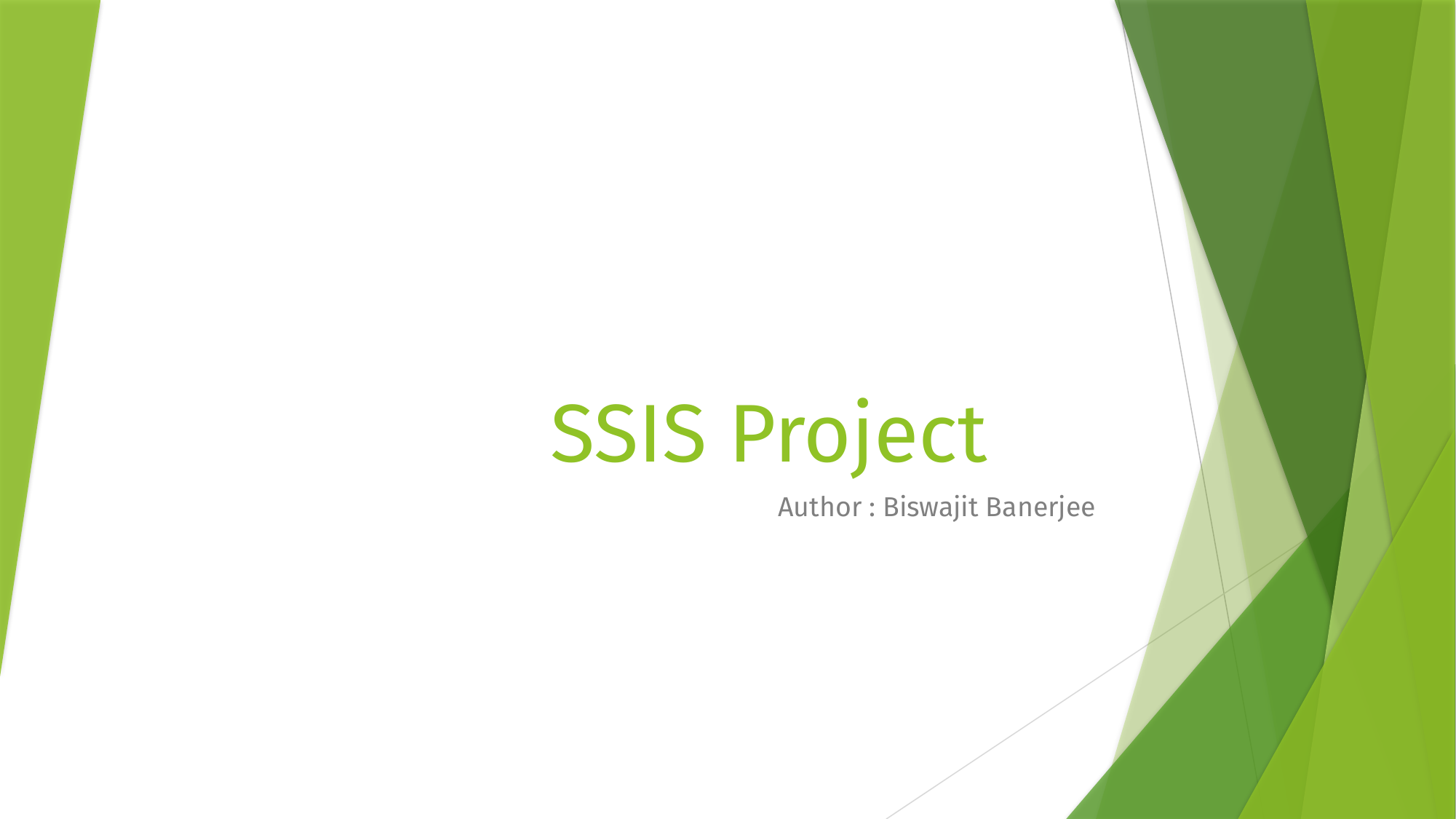

# SSIS Project
Author : Biswajit Banerjee